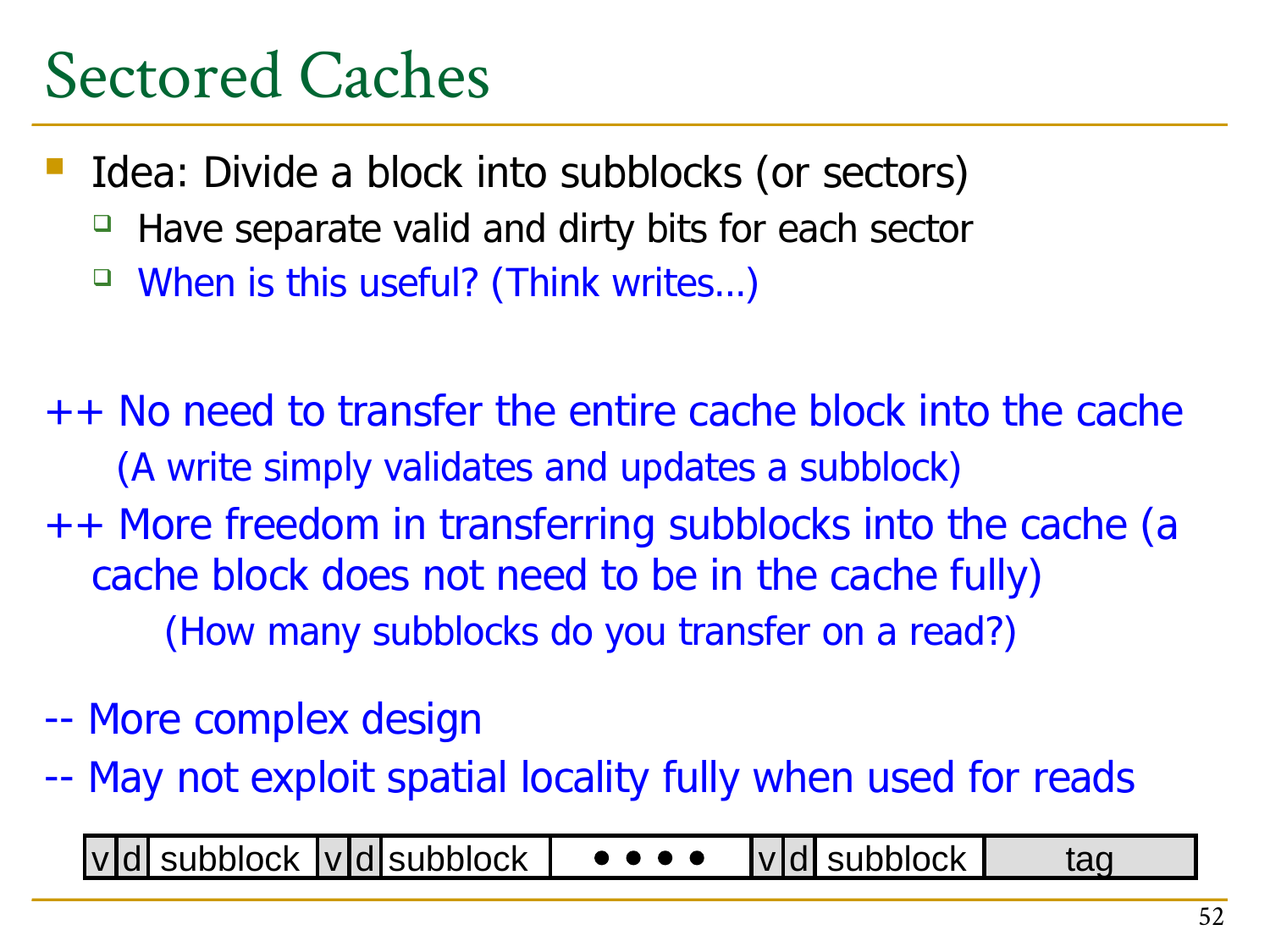

# Sectored Caches
Idea: Divide a block into subblocks (or sectors)
Have separate valid and dirty bits for each sector
When is this useful? (Think writes…)

++ No need to transfer the entire cache block into the cache
      (A write simply validates and updates a subblock)
++ More freedom in transferring subblocks into the cache (a cache block does not need to be in the cache fully)
      (How many subblocks do you transfer on a read?)

-- More complex design
-- May not exploit spatial locality fully when used for reads

      subblock
v
d
     subblock
v
d
      subblock
v
d
tag

52